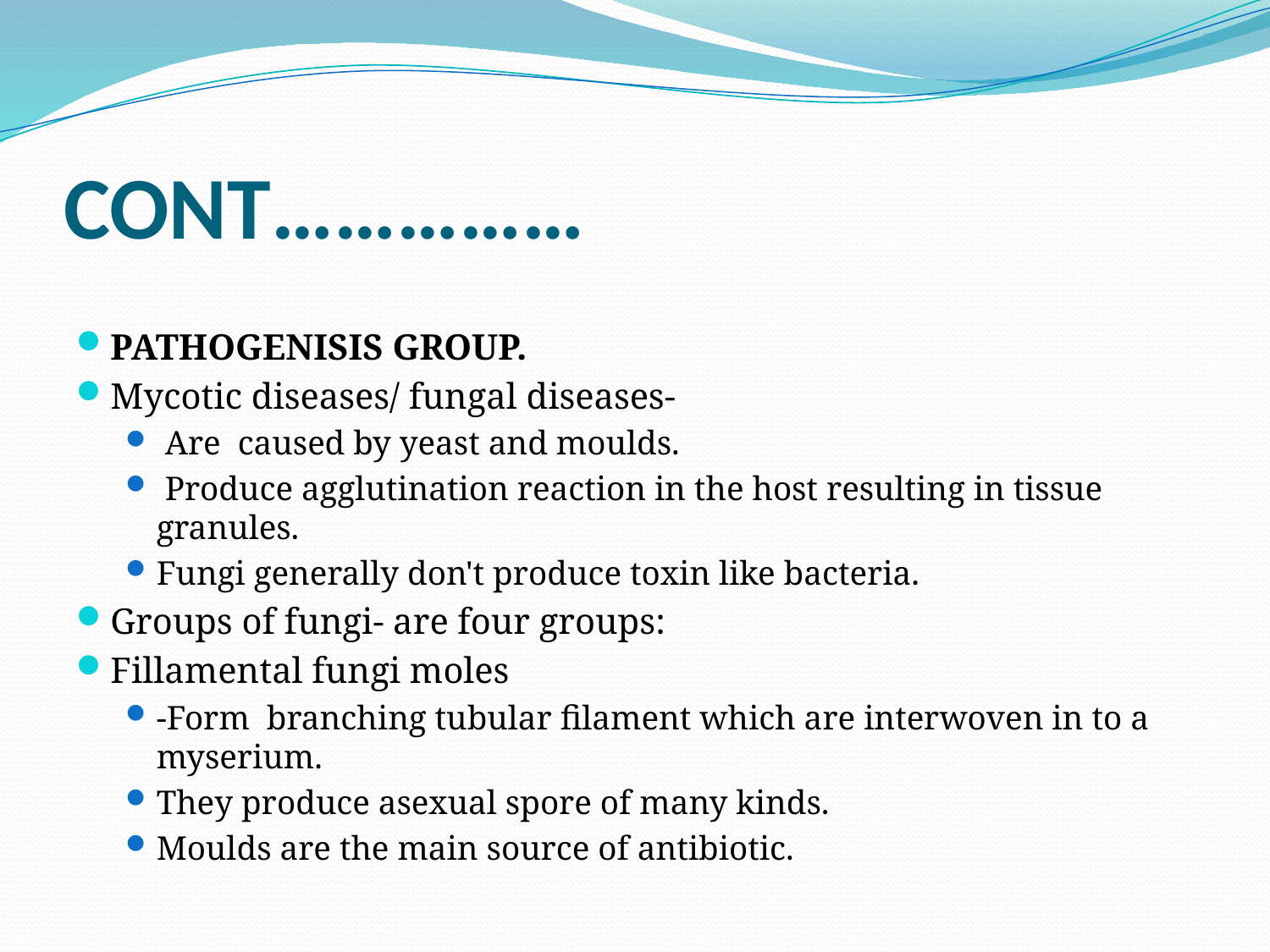

# CONT……………

PATHOGENISIS GROUP.
Mycotic diseases/ fungal diseases-
 Are  caused by yeast and moulds.
 Produce agglutination reaction in the host resulting in tissue granules.
Fungi generally don't produce toxin like bacteria.
Groups of fungi- are four groups:
Fillamental fungi moles
-Form  branching tubular filament which are interwoven in to a myserium.
They produce asexual spore of many kinds.
Moulds are the main source of antibiotic.